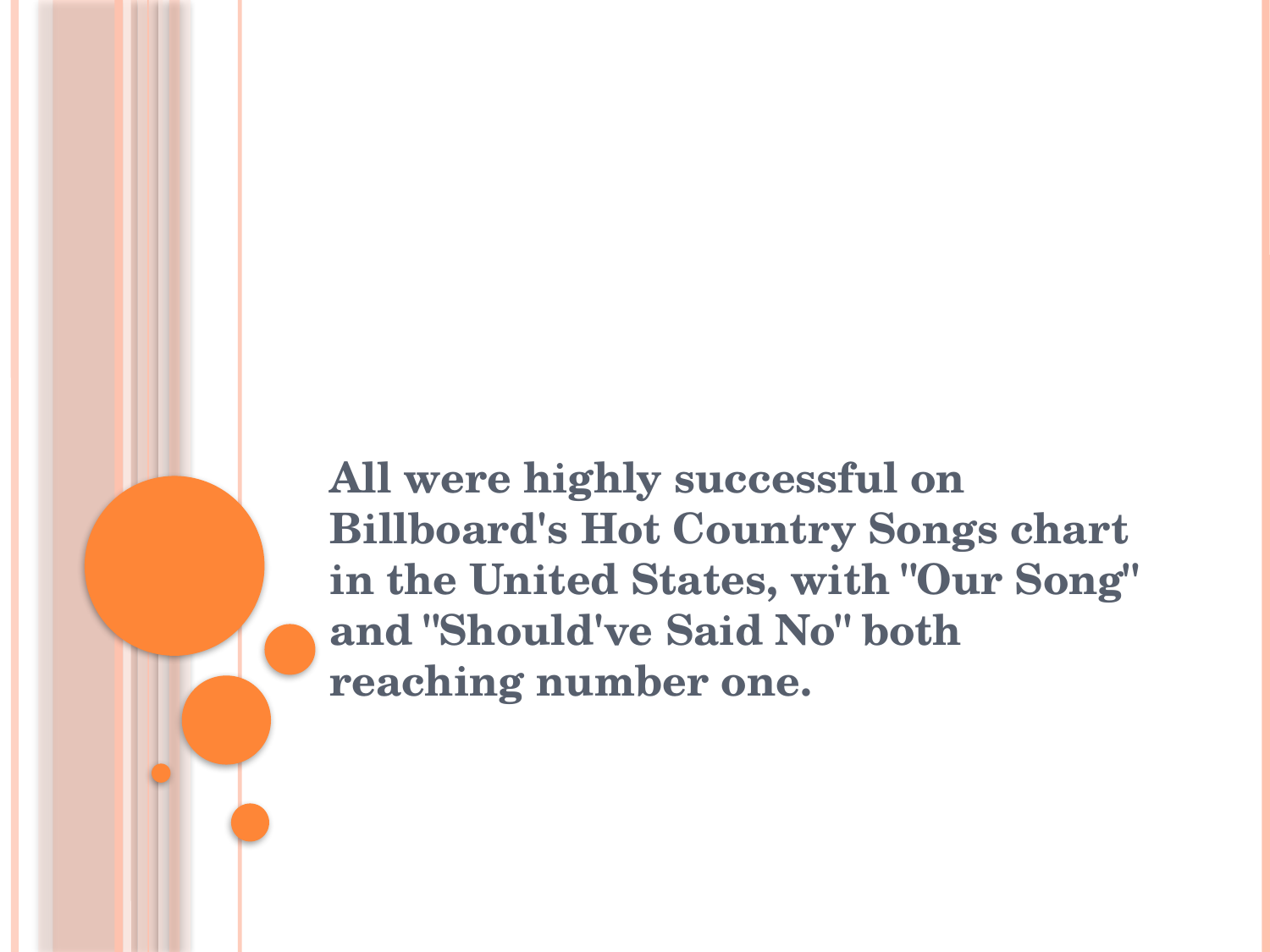

#
All were highly successful on Billboard's Hot Country Songs chart in the United States, with "Our Song" and "Should've Said No" both reaching number one.